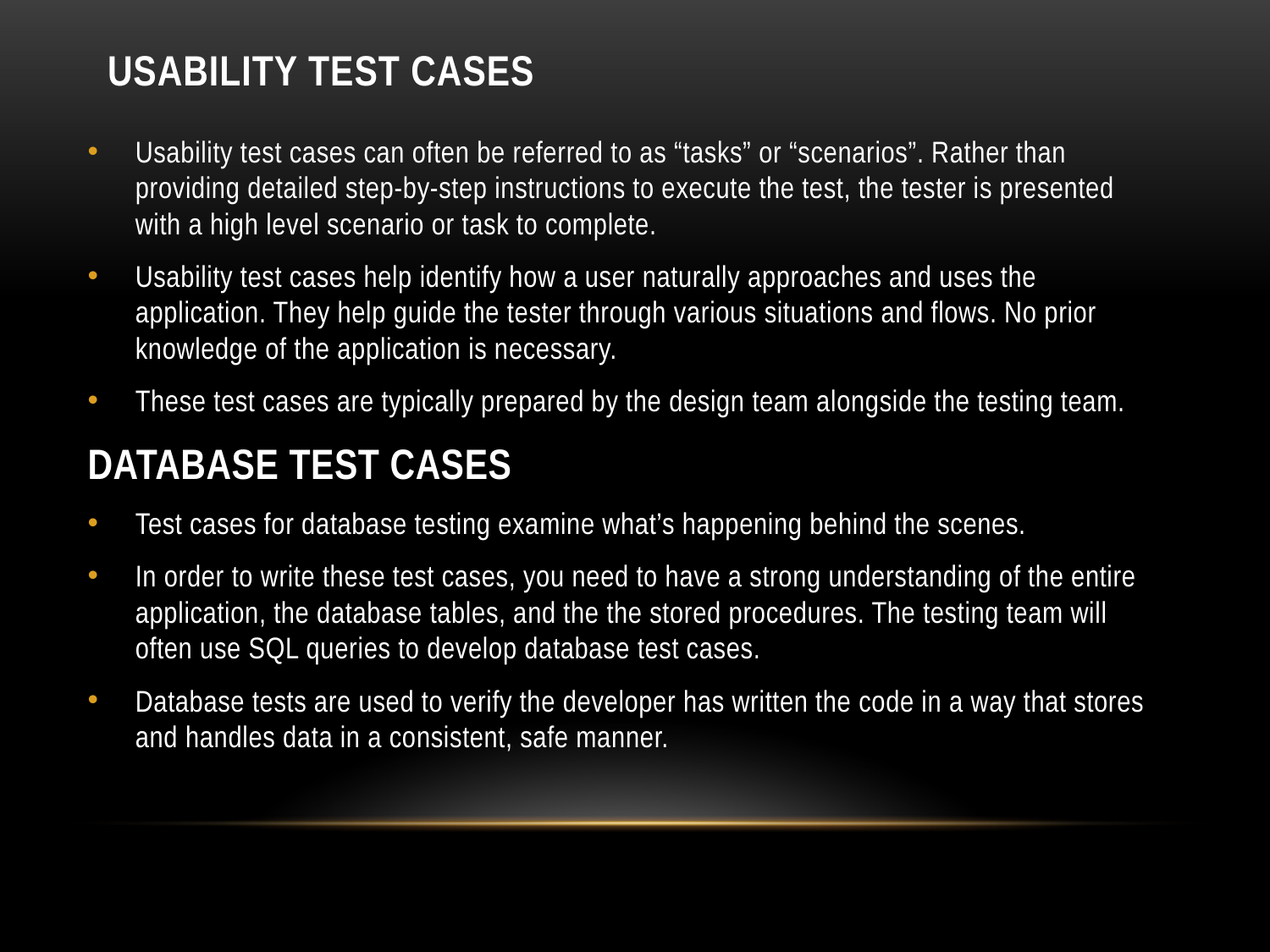

# Usability Test Cases
Usability test cases can often be referred to as “tasks” or “scenarios”. Rather than providing detailed step-by-step instructions to execute the test, the tester is presented with a high level scenario or task to complete.
Usability test cases help identify how a user naturally approaches and uses the application. They help guide the tester through various situations and flows. No prior knowledge of the application is necessary.
These test cases are typically prepared by the design team alongside the testing team.
DATABASE TEST CASES
Test cases for database testing examine what’s happening behind the scenes.
In order to write these test cases, you need to have a strong understanding of the entire application, the database tables, and the the stored procedures. The testing team will often use SQL queries to develop database test cases.
Database tests are used to verify the developer has written the code in a way that stores and handles data in a consistent, safe manner.